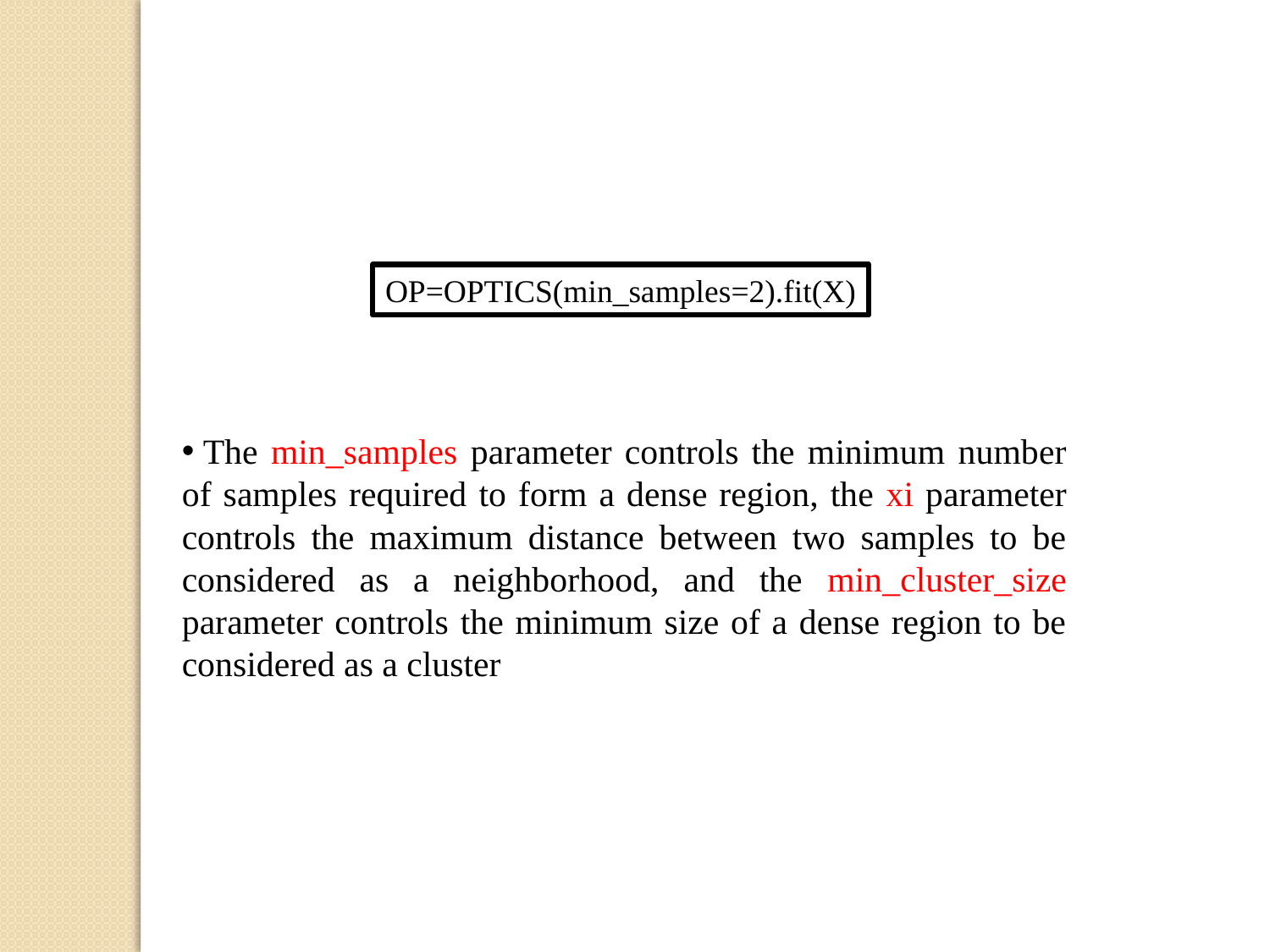

OP=OPTICS(min_samples=2).fit(X)
 The min_samples parameter controls the minimum number of samples required to form a dense region, the xi parameter controls the maximum distance between two samples to be considered as a neighborhood, and the min_cluster_size parameter controls the minimum size of a dense region to be considered as a cluster